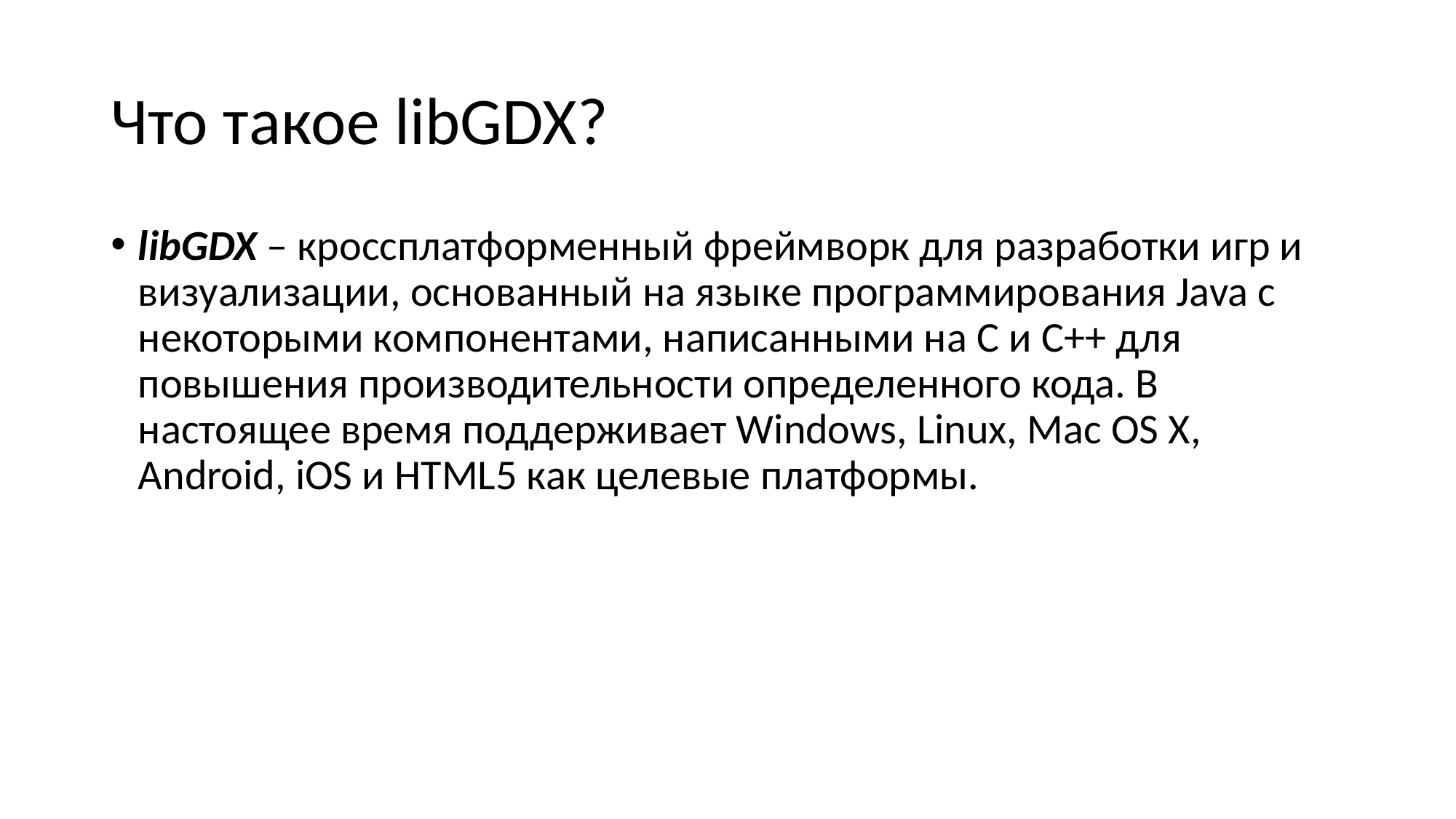

# Что такое libGDX?
libGDX – кроссплатформенный фреймворк для разработки игр и визуализации, основанный на языке программирования Java с некоторыми компонентами, написанными на C и C++ для повышения производительности определенного кода. В настоящее время поддерживает Windows, Linux, Mac OS X, Android, iOS и HTML5 как целевые платформы.